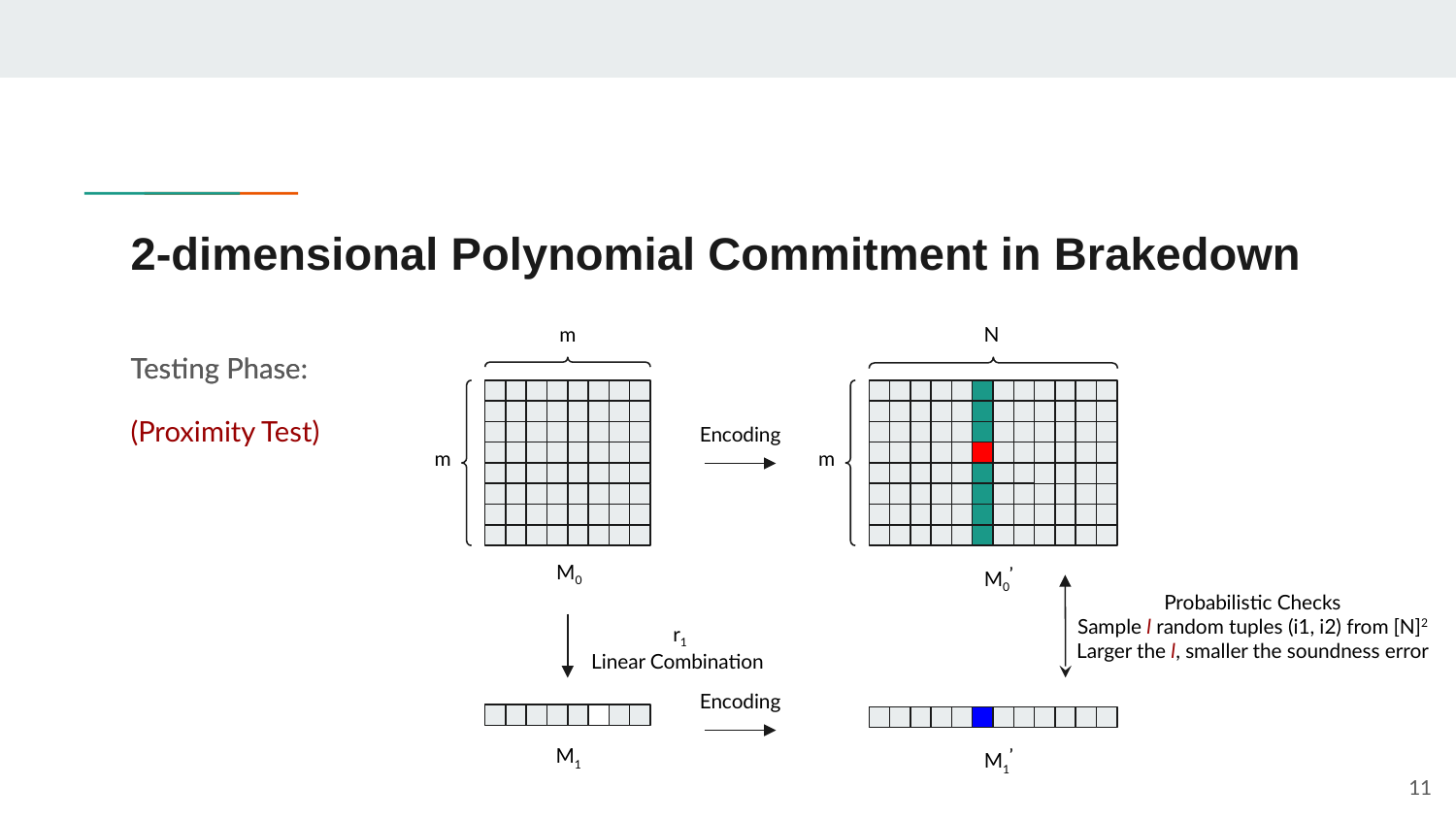

# 2-dimensional Polynomial Commitment in Brakedown

m

m

M0
N
Testing Phase:

Testing Phase:
(Proximity Test)

Encoding

m

M0’
Probabilistic Checks
Sample l random tuples (i1, i2) from [N]2
Larger the l, smaller the soundness error
r1
Linear Combination
Encoding

M1’
M1
11